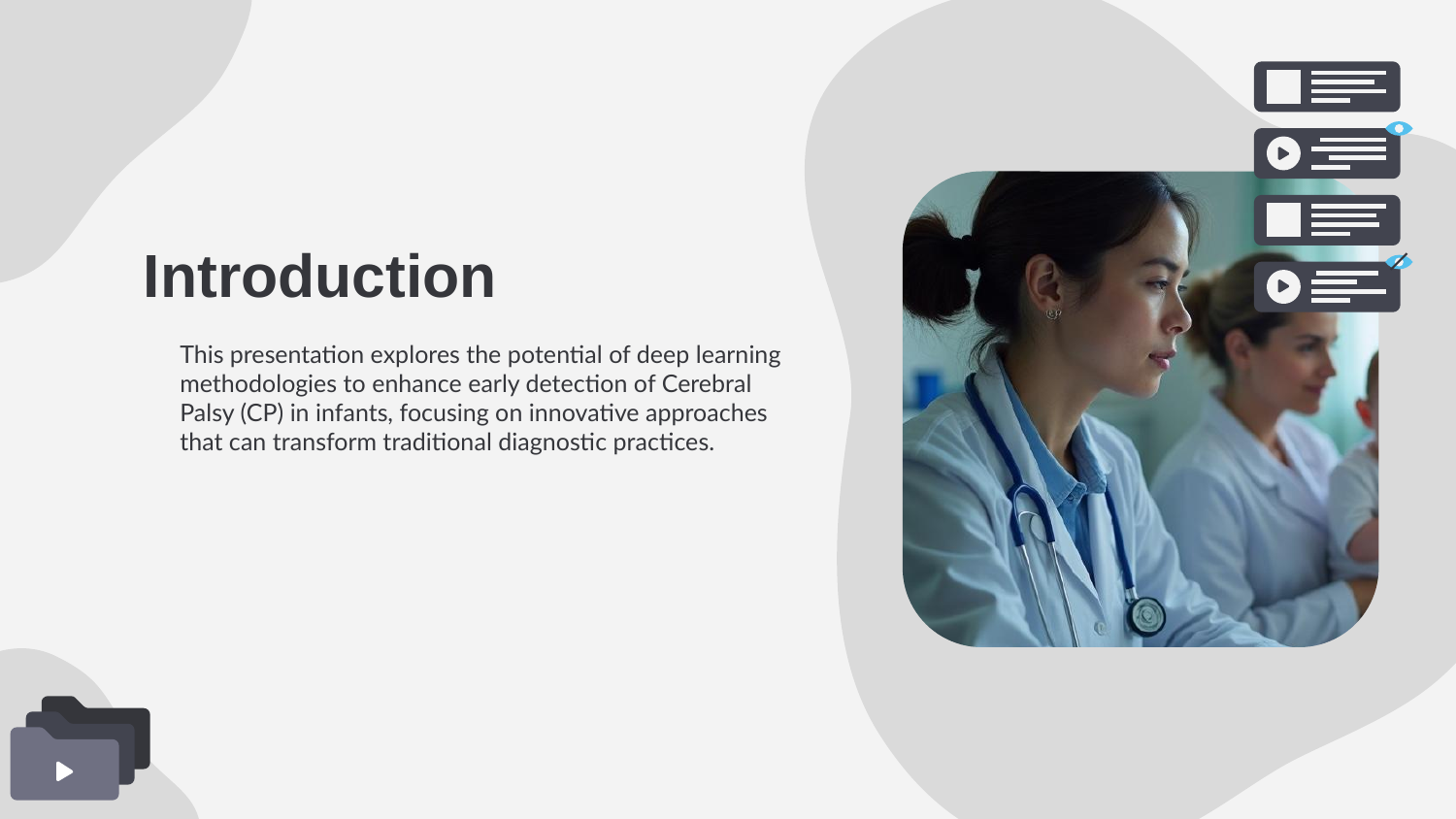

# Introduction

This presentation explores the potential of deep learning methodologies to enhance early detection of Cerebral Palsy (CP) in infants, focusing on innovative approaches that can transform traditional diagnostic practices.